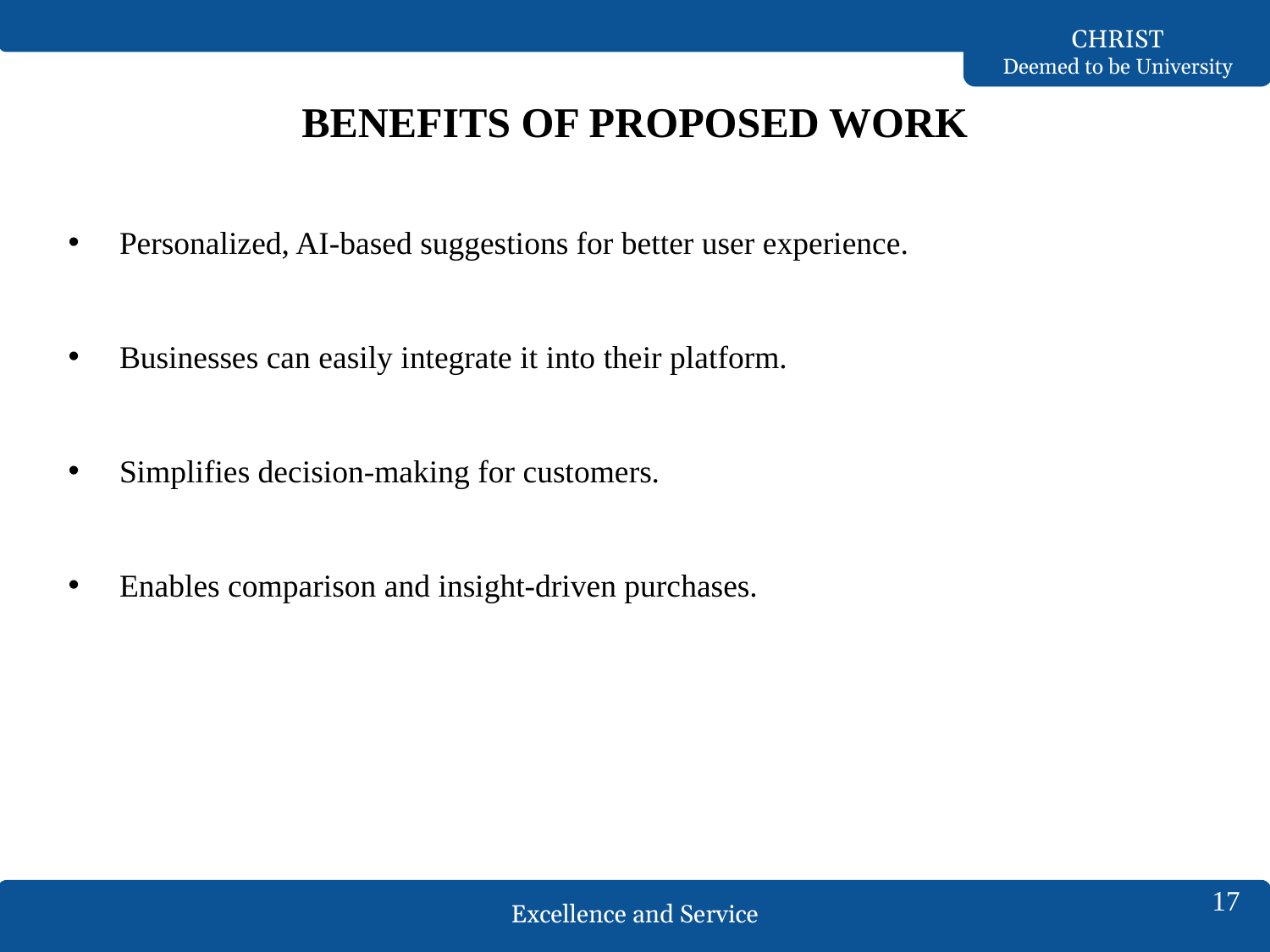

# BENEFITS OF PROPOSED WORK
Personalized, AI-based suggestions for better user experience.

Businesses can easily integrate it into their platform.

Simplifies decision-making for customers.

Enables comparison and insight-driven purchases.
17